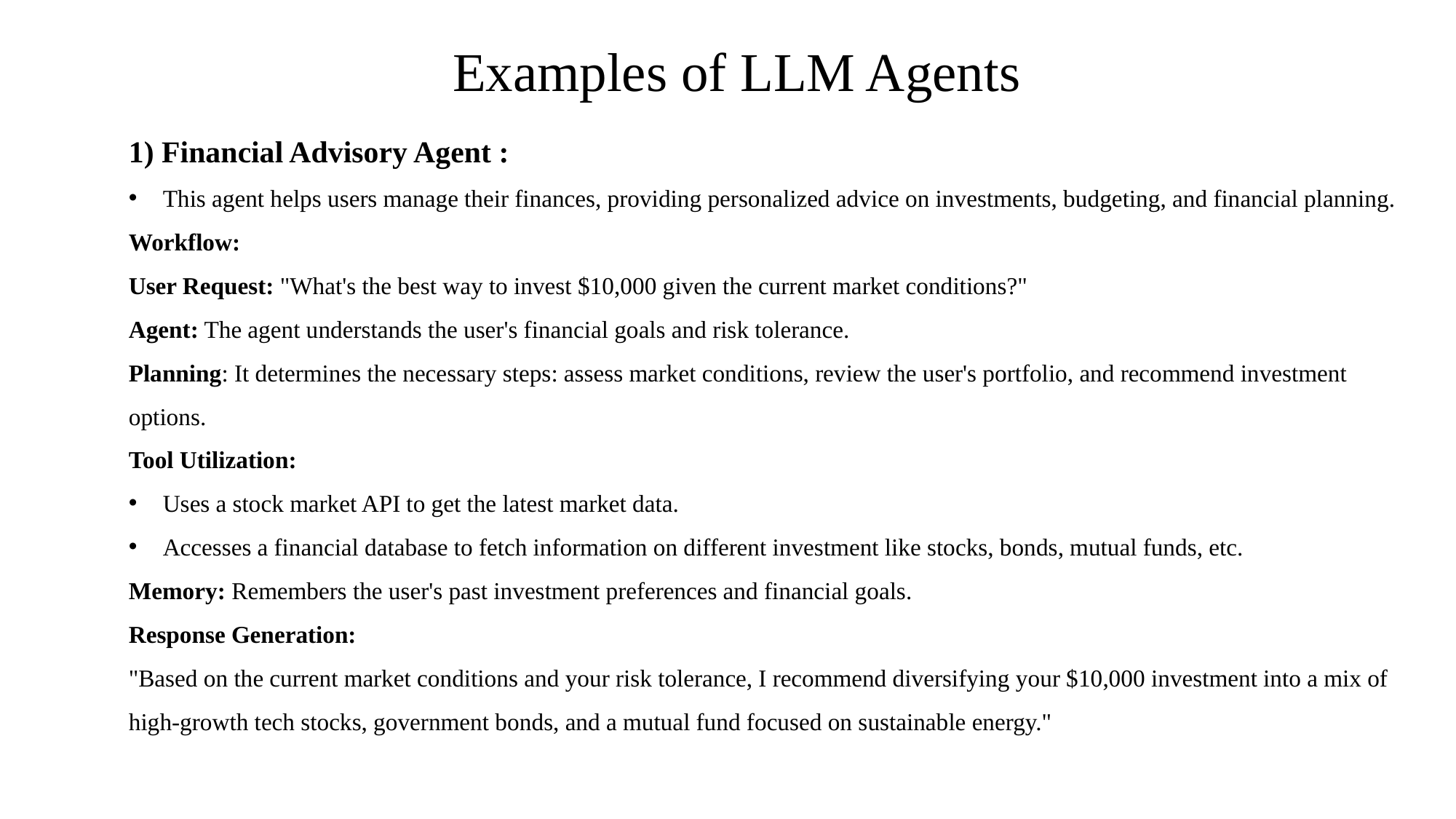

Examples of LLM Agents
1) Financial Advisory Agent :
This agent helps users manage their finances, providing personalized advice on investments, budgeting, and financial planning.
Workflow:
User Request: "What's the best way to invest $10,000 given the current market conditions?"
Agent: The agent understands the user's financial goals and risk tolerance.
Planning: It determines the necessary steps: assess market conditions, review the user's portfolio, and recommend investment options.
Tool Utilization:
Uses a stock market API to get the latest market data.
Accesses a financial database to fetch information on different investment like stocks, bonds, mutual funds, etc.
Memory: Remembers the user's past investment preferences and financial goals.
Response Generation:
"Based on the current market conditions and your risk tolerance, I recommend diversifying your $10,000 investment into a mix of high-growth tech stocks, government bonds, and a mutual fund focused on sustainable energy."